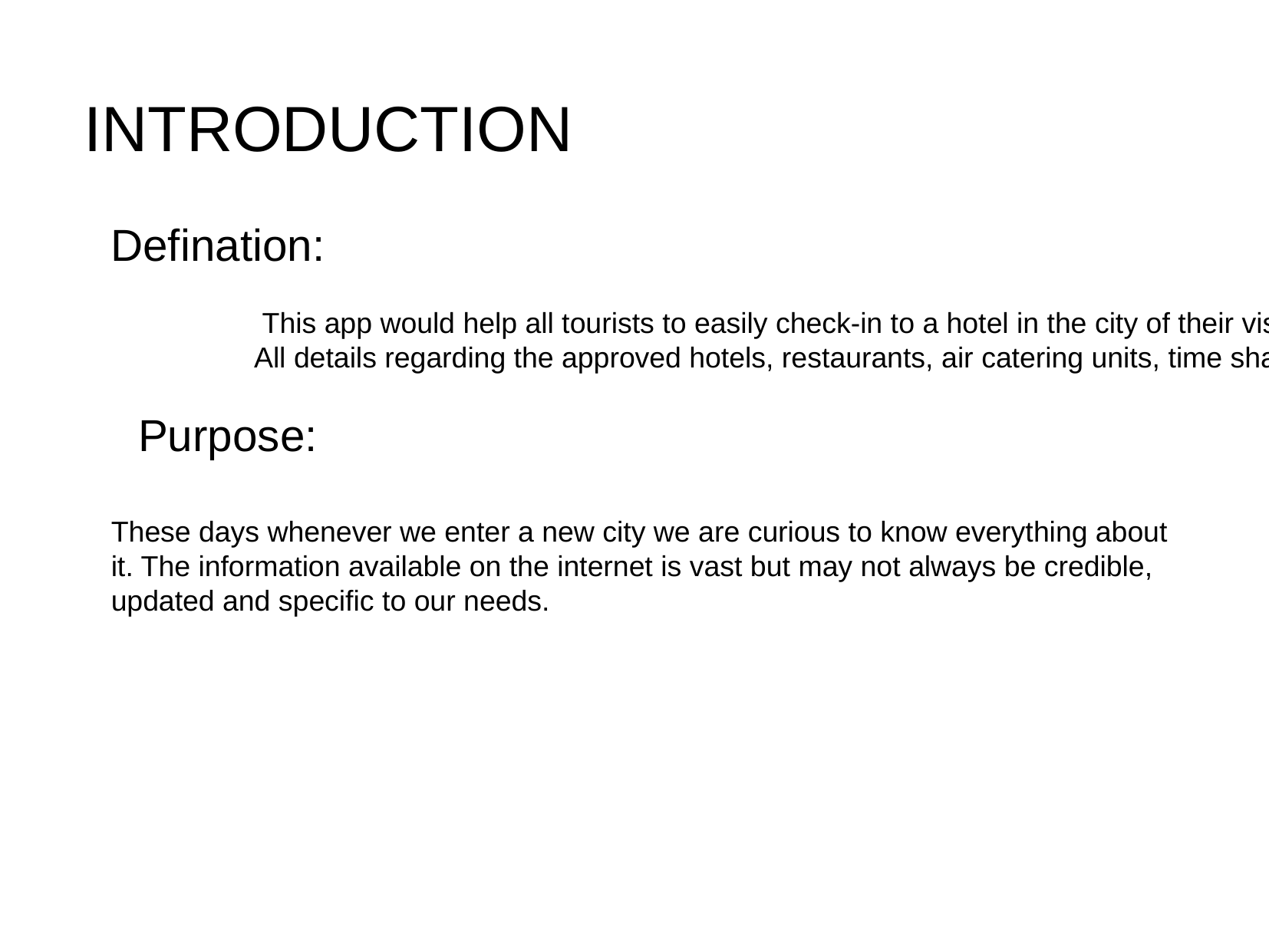

INTRODUCTION
Defination:
                                                         This app would help all tourists to easily check-in to a hotel in the city of their visit.
                                                        All details regarding the approved hotels, restaurants, air catering units, time share.
Purpose:
These days whenever we enter a new city we are curious to know everything about
it. The information available on the internet is vast but may not always be credible,
updated and specific to our needs.